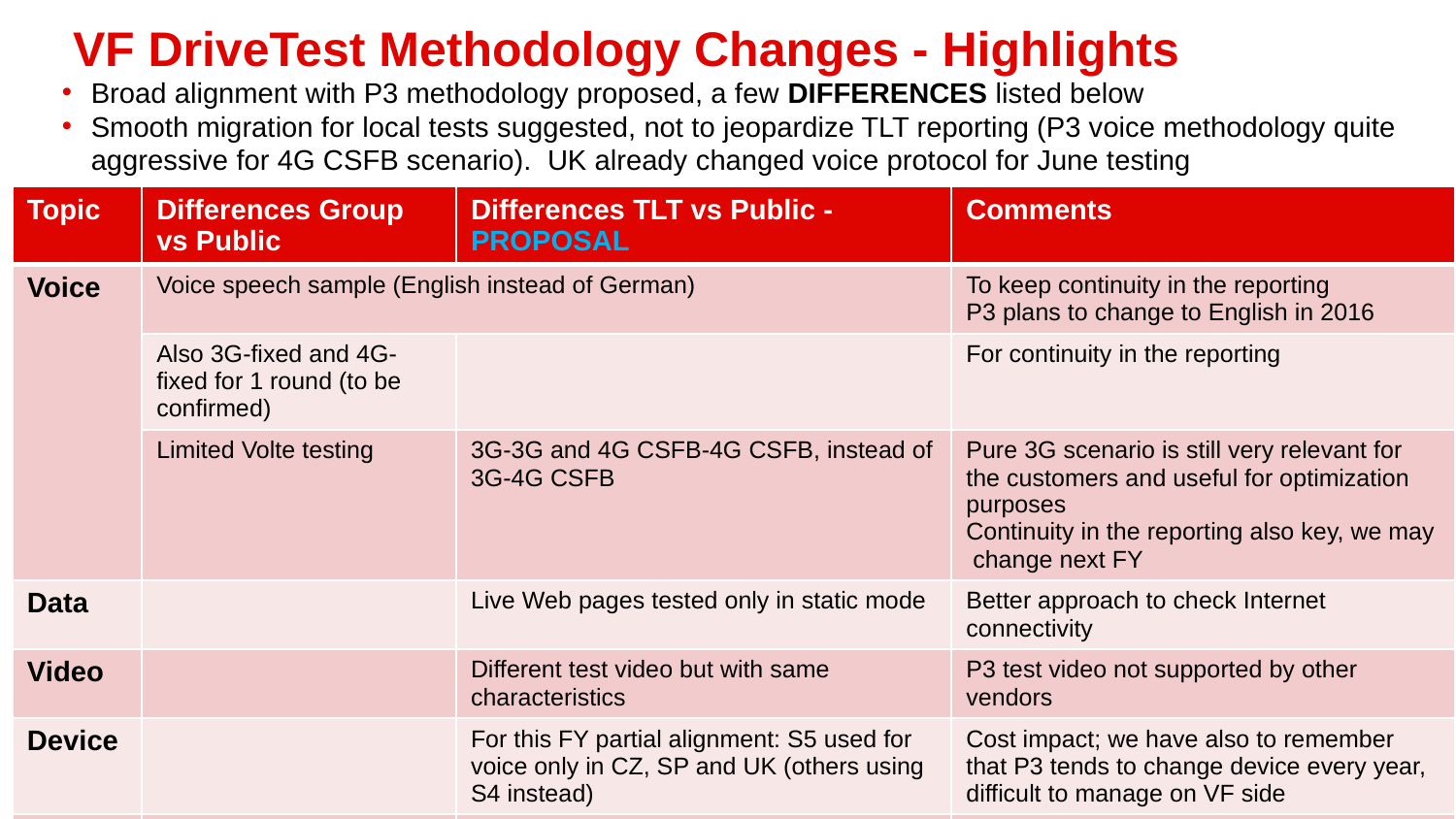

# VF DriveTest Methodology Changes - Highlights
Broad alignment with P3 methodology proposed, a few DIFFERENCES listed below
Smooth migration for local tests suggested, not to jeopardize TLT reporting (P3 voice methodology quite aggressive for 4G CSFB scenario).  UK already changed voice protocol for June testing
| Topic | Differences Group vs Public | Differences TLT vs Public - PROPOSAL | Comments |
| --- | --- | --- | --- |
| Voice | Voice speech sample (English instead of German) |  | To keep continuity in the reporting P3 plans to change to English in 2016 |
|  | Also 3G-fixed and 4G-fixed for 1 round (to be confirmed) |  | For continuity in the reporting |
|  | Limited Volte testing | 3G-3G and 4G CSFB-4G CSFB, instead of 3G-4G CSFB | Pure 3G scenario is still very relevant for the customers and useful for optimization purposes Continuity in the reporting also key, we may change next FY |
| Data |  | Live Web pages tested only in static mode | Better approach to check Internet connectivity |
| Video |  | Different test video but with same characteristics | P3 test video not supported by other vendors |
| Device |  | For this FY partial alignment: S5 used for voice only in CZ, SP and UK (others using S4 instead) | Cost impact; we have also to remember that P3 tends to change device every year, difficult to manage on VF side |
| Scoring | P3 Scoring will be calculated, Scorecard maintained | No change to current EU dashboards, Most of P3 scoring can be simulated. |  |
1